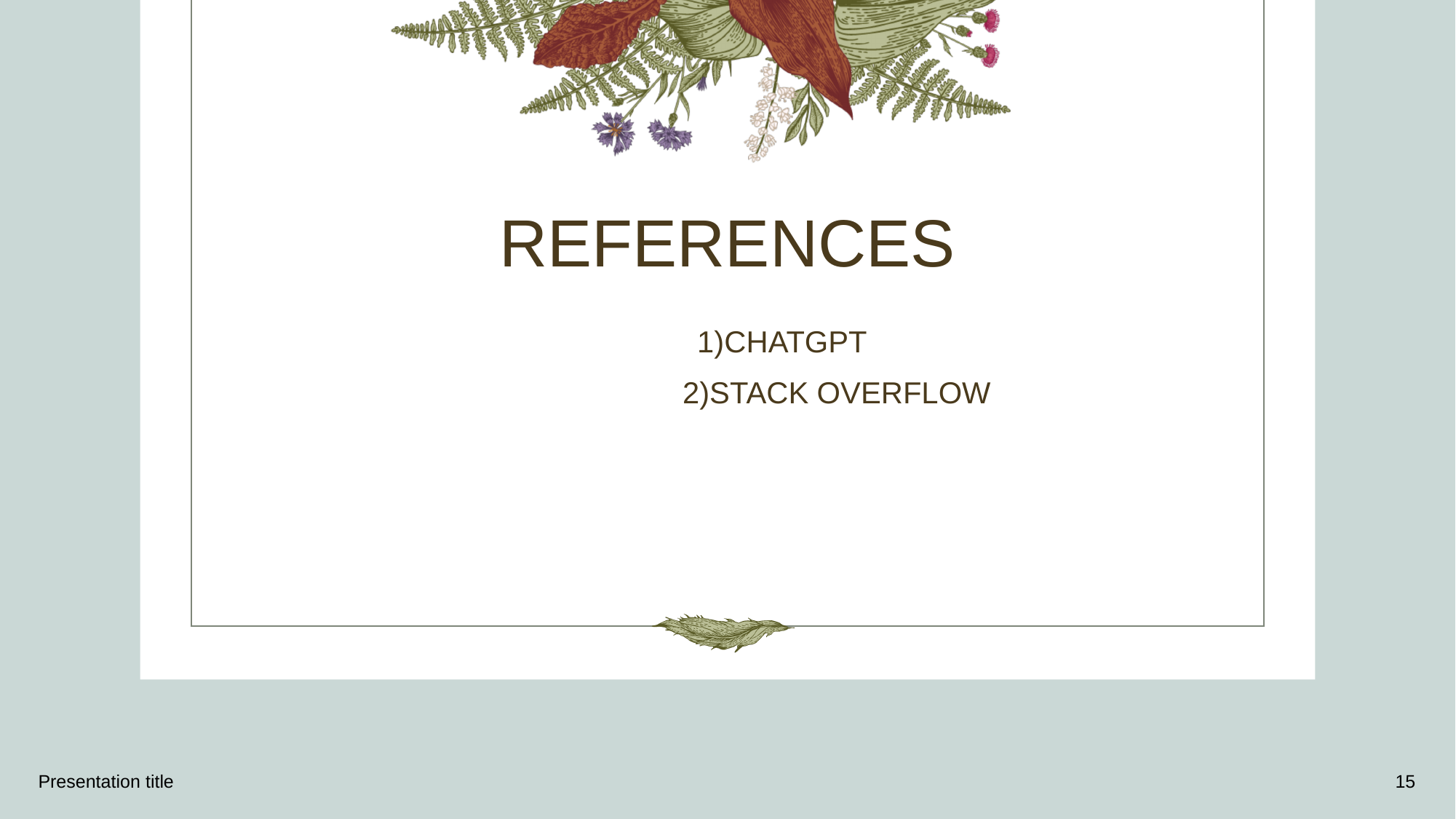

# REFERENCES
	1)CHATGPT
		2)STACK OVERFLOW

Presentation title
15